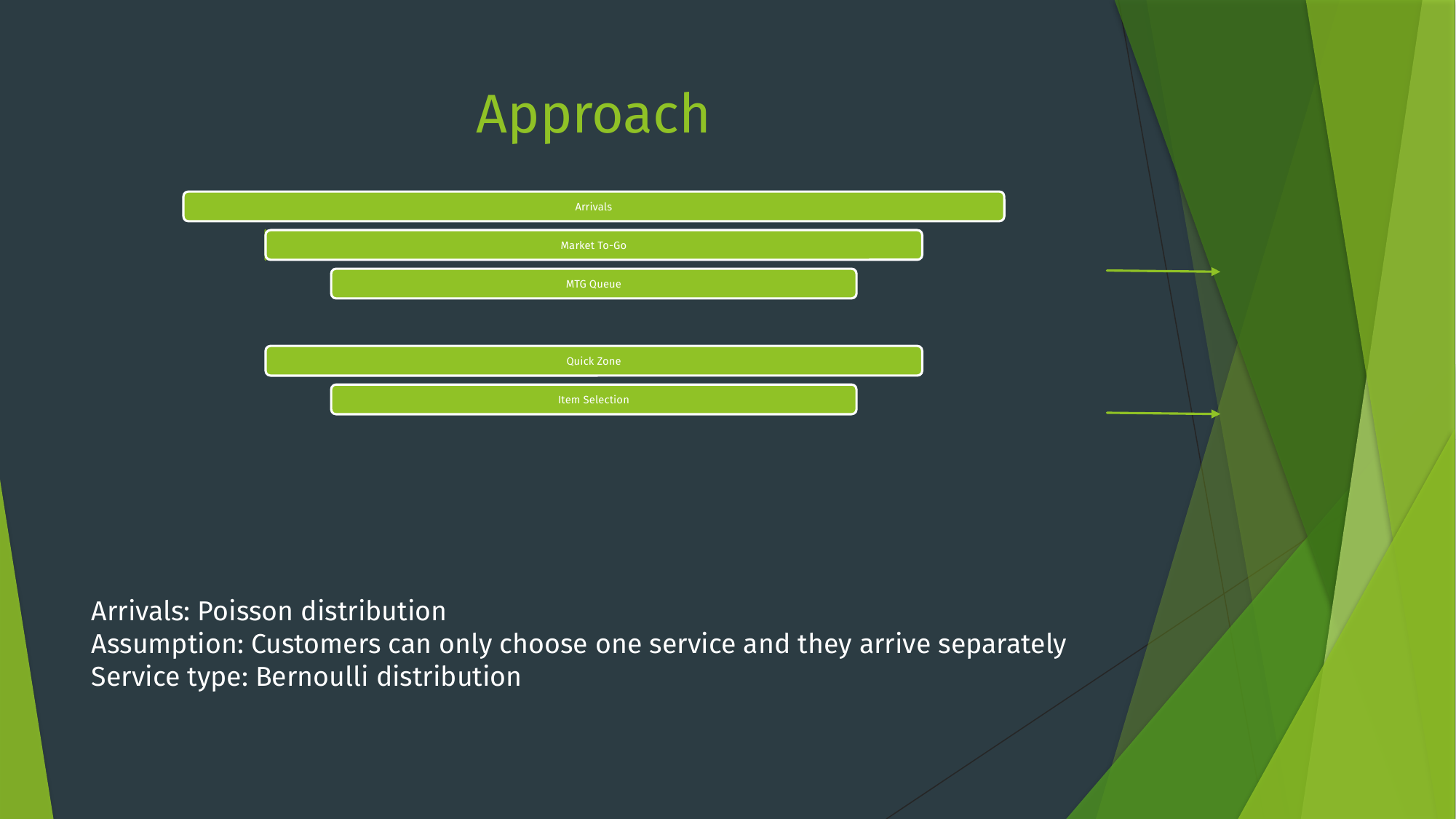

# Approach
Arrivals
Market To-Go
Quick Zone
Item Selection
MTG Queue
Arrivals: Poisson distribution
Assumption: Customers can only choose one service and they arrive separately
Service type: Bernoulli distribution